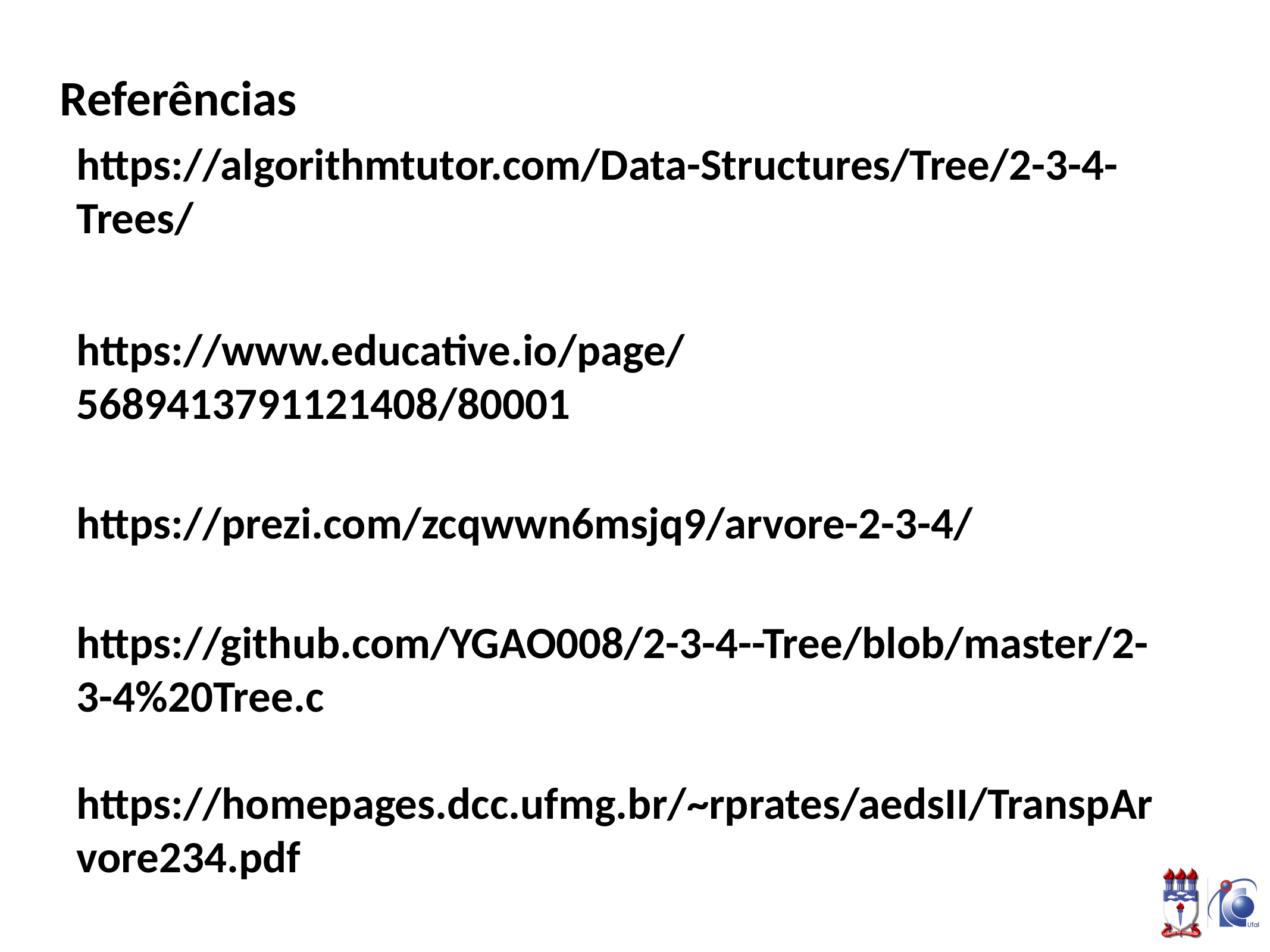

# Referências
https://algorithmtutor.com/Data-Structures/Tree/2-3-4-Trees/

https://www.educative.io/page/5689413791121408/80001

https://prezi.com/zcqwwn6msjq9/arvore-2-3-4/

https://github.com/YGAO008/2-3-4--Tree/blob/master/2-3-4%20Tree.c
 https://homepages.dcc.ufmg.br/~rprates/aedsII/TranspArvore234.pdf